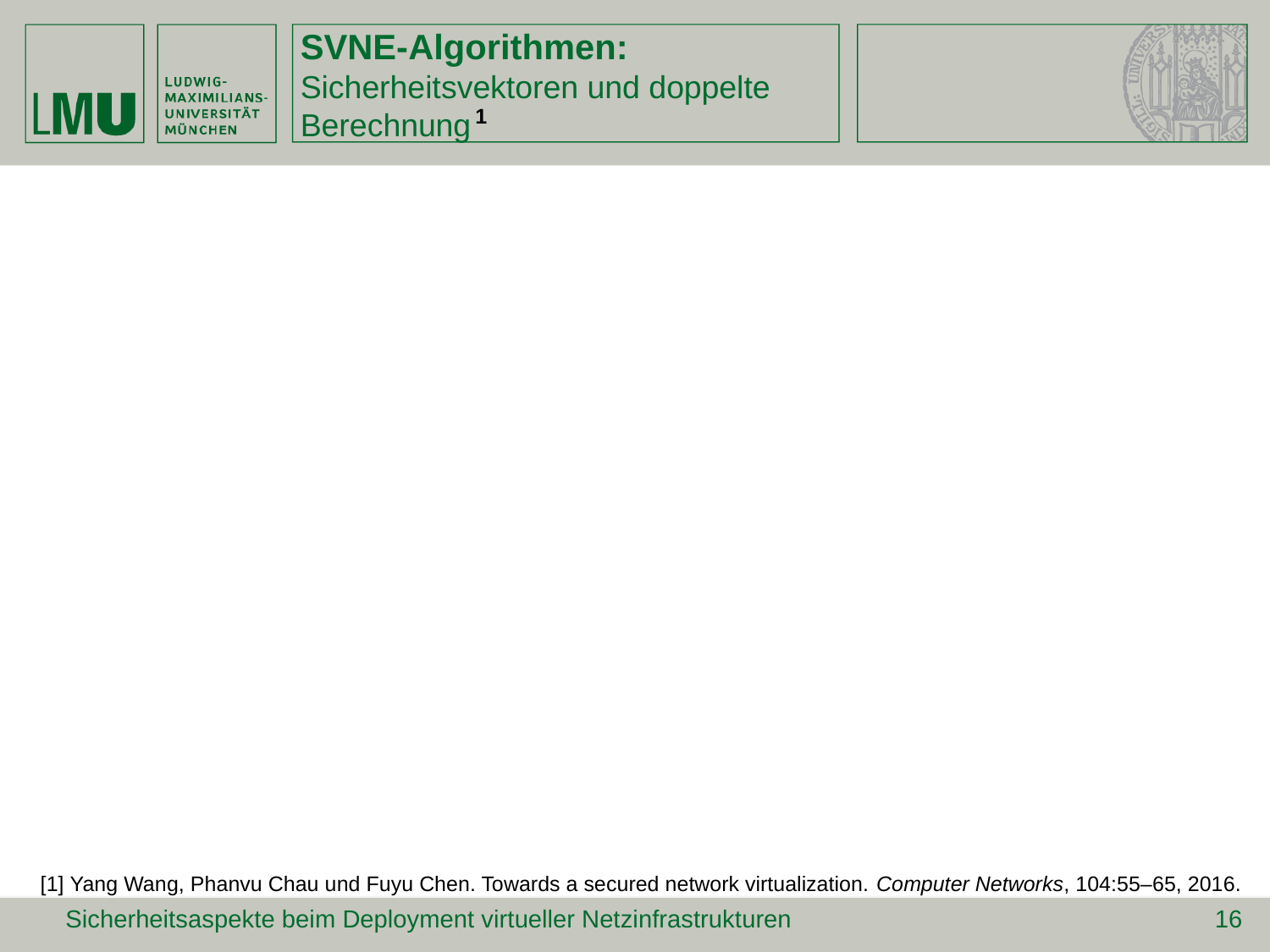

# SVNE-Algorithmen: Sicherheitsvektoren und doppelte Berechnung
1

[1] Yang Wang, Phanvu Chau und Fuyu Chen. Towards a secured network virtualization. Computer Networks, 104:55–65, 2016.
Sicherheitsaspekte beim Deployment virtueller Netzinfrastrukturen
16